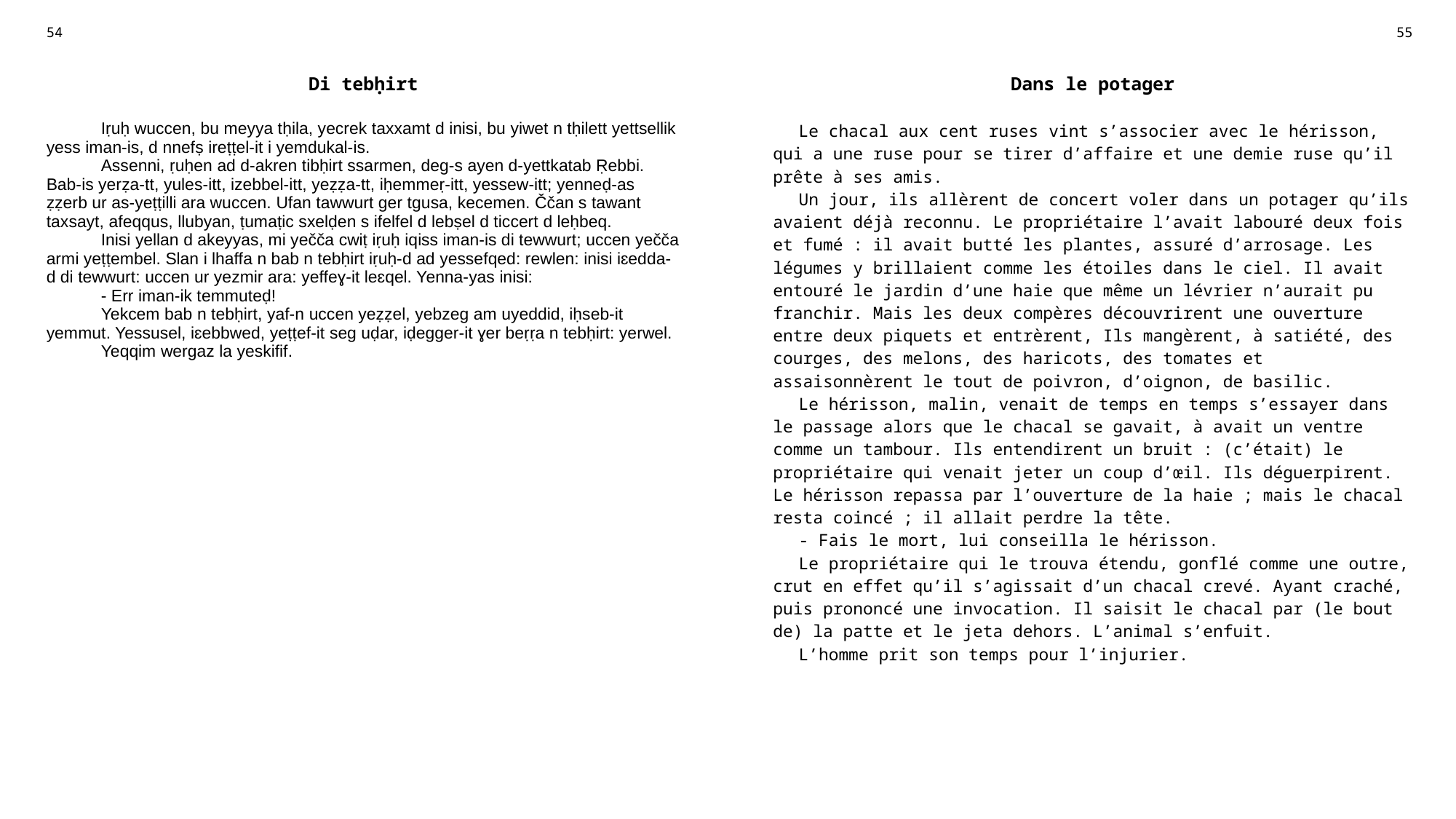

| 54 |  | 55 |
| --- | --- | --- |
| Di tebḥirt |  | Dans le potager |
| Iṛuḥ wuccen, bu meyya tḥila, yecrek taxxamt d inisi, bu yiwet n tḥilett yettsellik yess iman-is, d nnefṣ ireṭṭel-it i yemdukal-is. Assenni, ṛuḥen ad d-akren tibḥirt ssarmen, deg-s ayen d-yettkatab Ṛebbi. Bab-is yerẓa-tt, yules-itt, izebbel-itt, yeẓẓa-tt, iḥemmeṛ-itt, yessew-itt; yenneḍ-as ẓẓerb ur as-yeṭṭilli ara wuccen. Ufan tawwurt ger tgusa, kecemen. Ččan s tawant taxsayt, afeqqus, llubyan, ṭumaṭic sxelḍen s ifelfel d lebṣel d ticcert d leḥbeq. Inisi yellan d akeyyas, mi yečča cwiṭ iṛuḥ iqiss iman-is di tewwurt; uccen yečča armi yeṭṭembel. Slan i lhaffa n bab n tebḥirt iṛuḥ-d ad yessefqed: rewlen: inisi iɛedda-d di tewwurt: uccen ur yezmir ara: yeffeɣ-it leɛqel. Yenna-yas inisi: - Err iman-ik temmuteḍ! Yekcem bab n tebḥirt, yaf-n uccen yeẓẓel, yebzeg am uyeddid, iḥseb-it yemmut. Yessusel, iɛebbwed, yeṭṭef-it seg uḍar, iḍegger-it ɣer beṛṛa n tebḥirt: yerwel. Yeqqim wergaz la yeskifif. |  | Le chacal aux cent ruses vint s’associer avec le hérisson, qui a une ruse pour se tirer d’affaire et une demie ruse qu’il prête à ses amis. Un jour, ils allèrent de concert voler dans un potager qu’ils avaient déjà reconnu. Le propriétaire l’avait labouré deux fois et fumé : il avait butté les plantes, assuré d’arrosage. Les légumes y brillaient comme les étoiles dans le ciel. Il avait entouré le jardin d’une haie que même un lévrier n’aurait pu franchir. Mais les deux compères découvrirent une ouverture entre deux piquets et entrèrent, Ils mangèrent, à satiété, des courges, des melons, des haricots, des tomates et assaisonnèrent le tout de poivron, d’oignon, de basilic. Le hérisson, malin, venait de temps en temps s’essayer dans le passage alors que le chacal se gavait, à avait un ventre comme un tambour. Ils entendirent un bruit : (c’était) le propriétaire qui venait jeter un coup d’œil. Ils déguerpirent. Le hérisson repassa par l’ouverture de la haie ; mais le chacal resta coincé ; il allait perdre la tête. - Fais le mort, lui conseilla le hérisson. Le propriétaire qui le trouva étendu, gonflé comme une outre, crut en effet qu’il s’agissait d’un chacal crevé. Ayant craché, puis prononcé une invocation. Il saisit le chacal par (le bout de) la patte et le jeta dehors. L’animal s’enfuit. L’homme prit son temps pour l’injurier. |